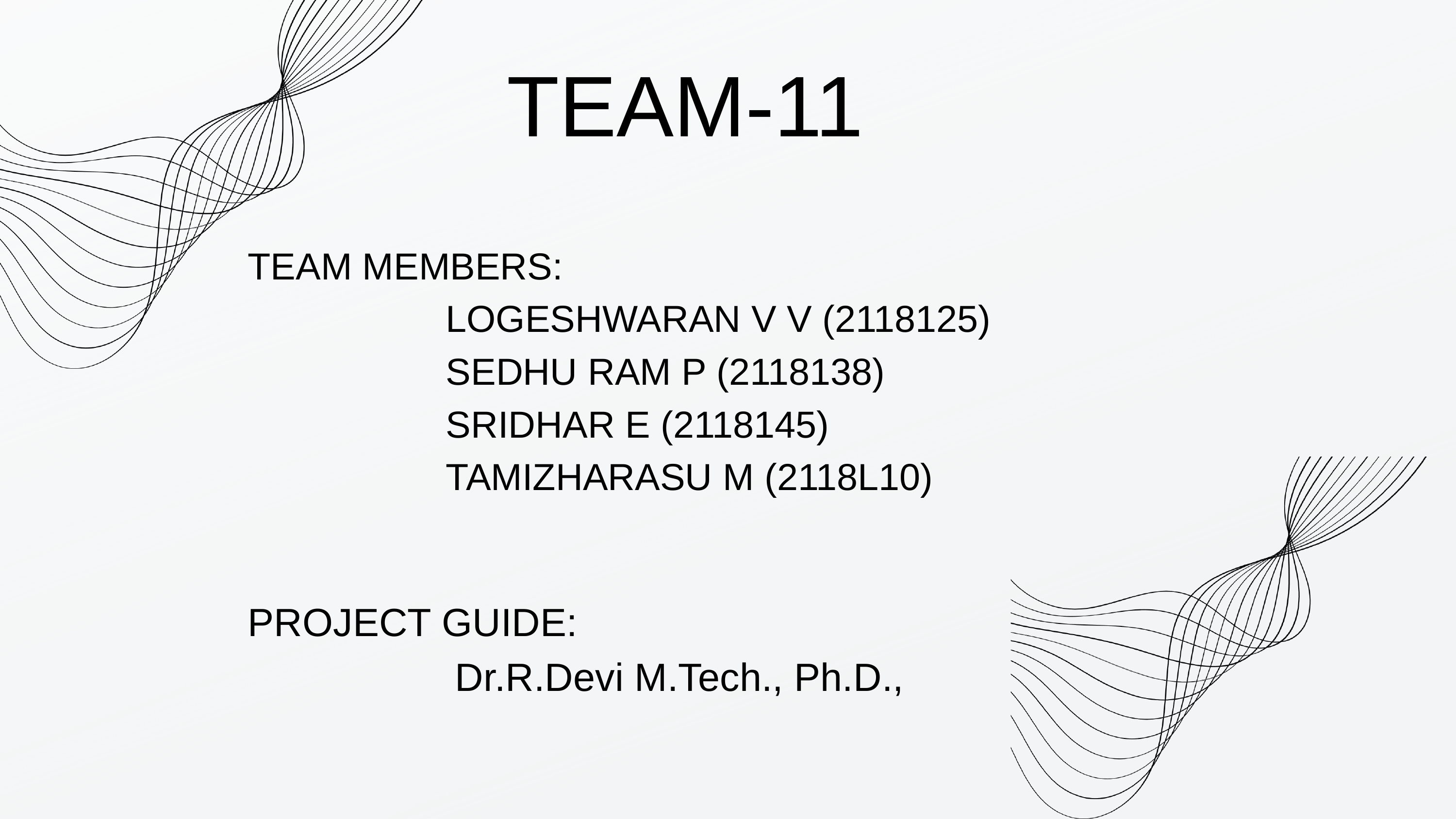

TEAM-11
TEAM MEMBERS:
                   LOGESHWARAN V V (2118125)
                   SEDHU RAM P (2118138)
                   SRIDHAR E (2118145)
                   TAMIZHARASU M (2118L10)

PROJECT GUIDE:
                   Dr.R.Devi M.Tech., Ph.D.,